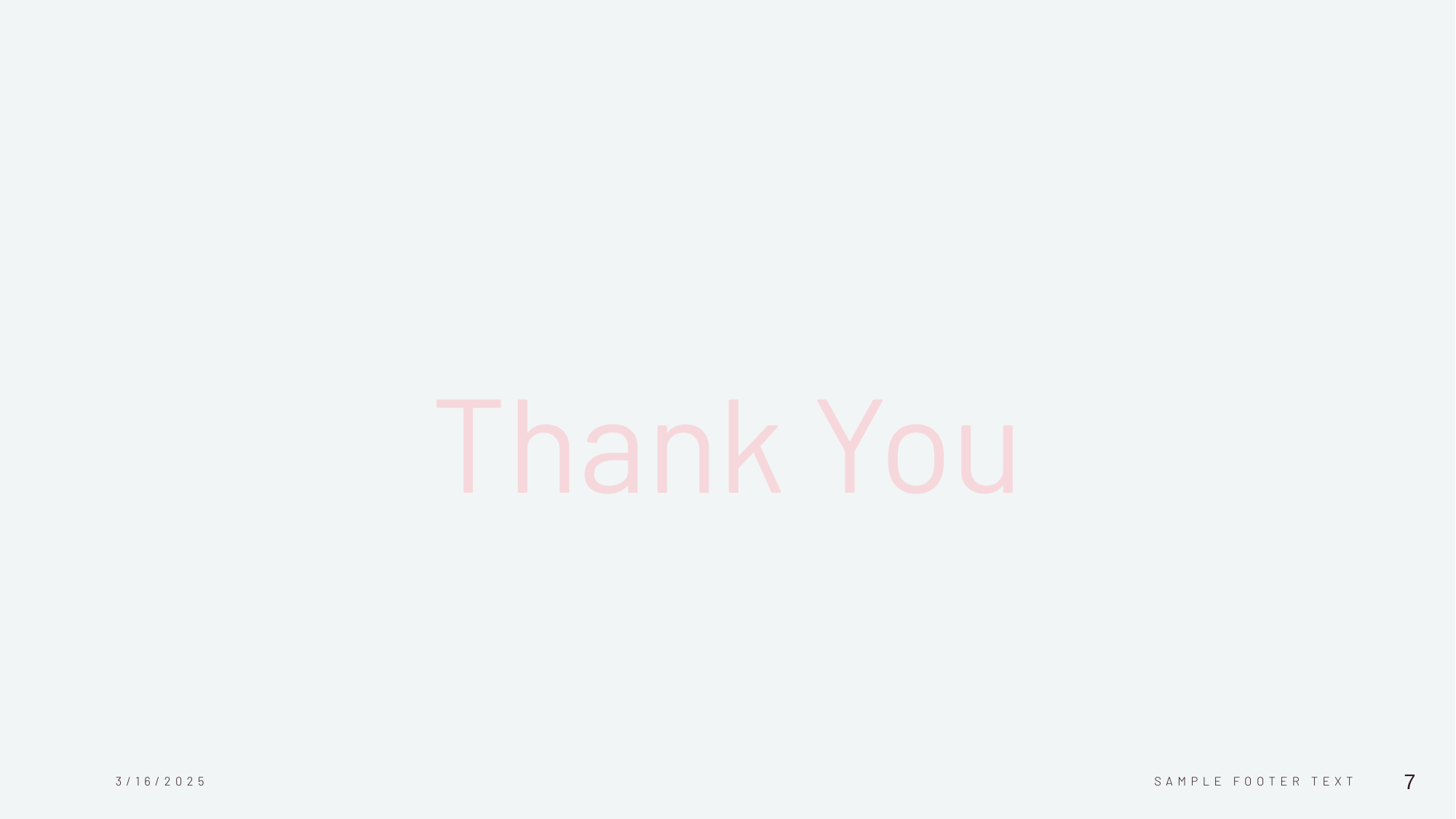

#

Thank You
3/16/2025
Sample Footer Text
7